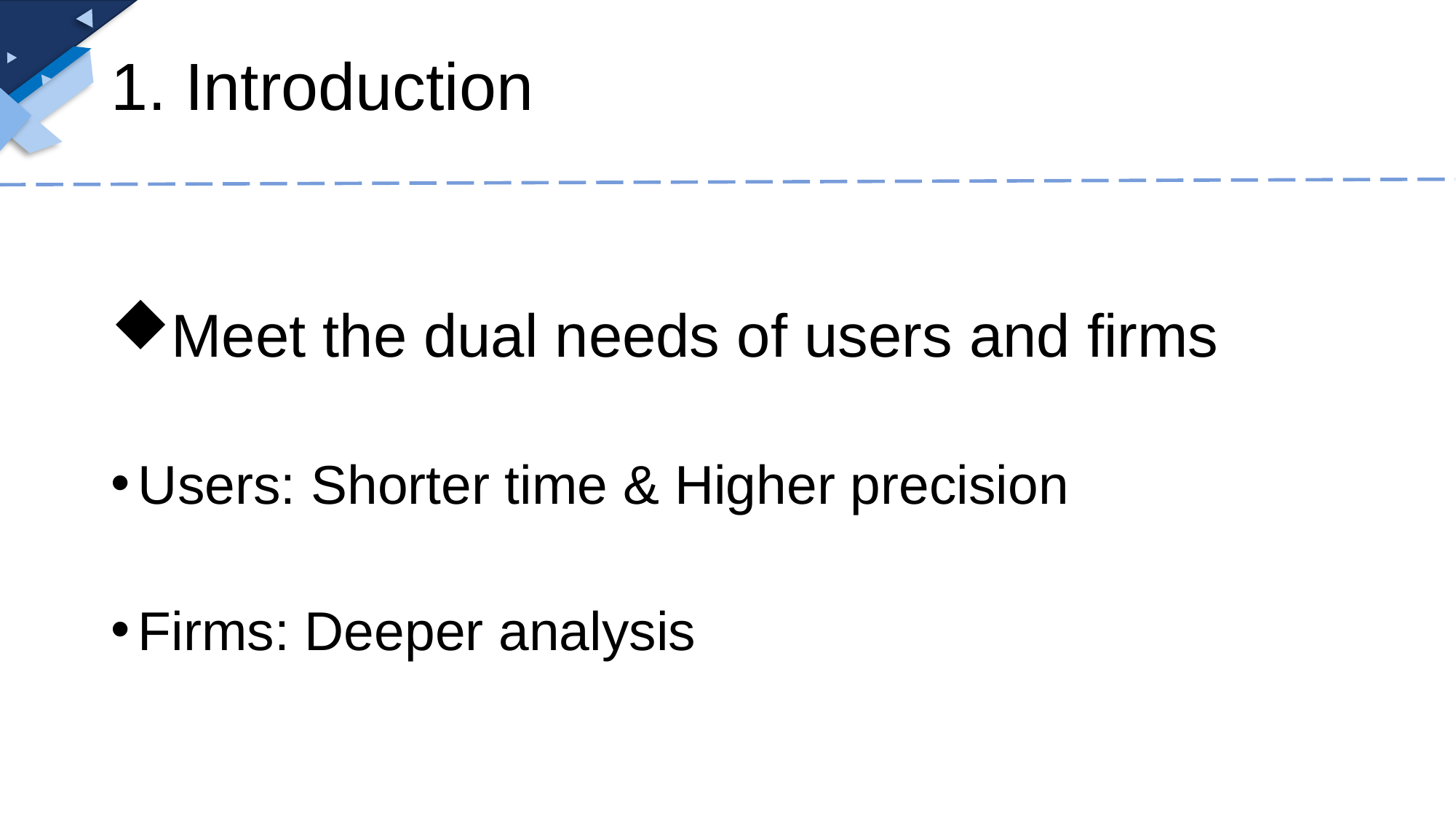

# 1. Introduction
Meet the dual needs of users and firms
Users: Shorter time & Higher precision
Firms: Deeper analysis